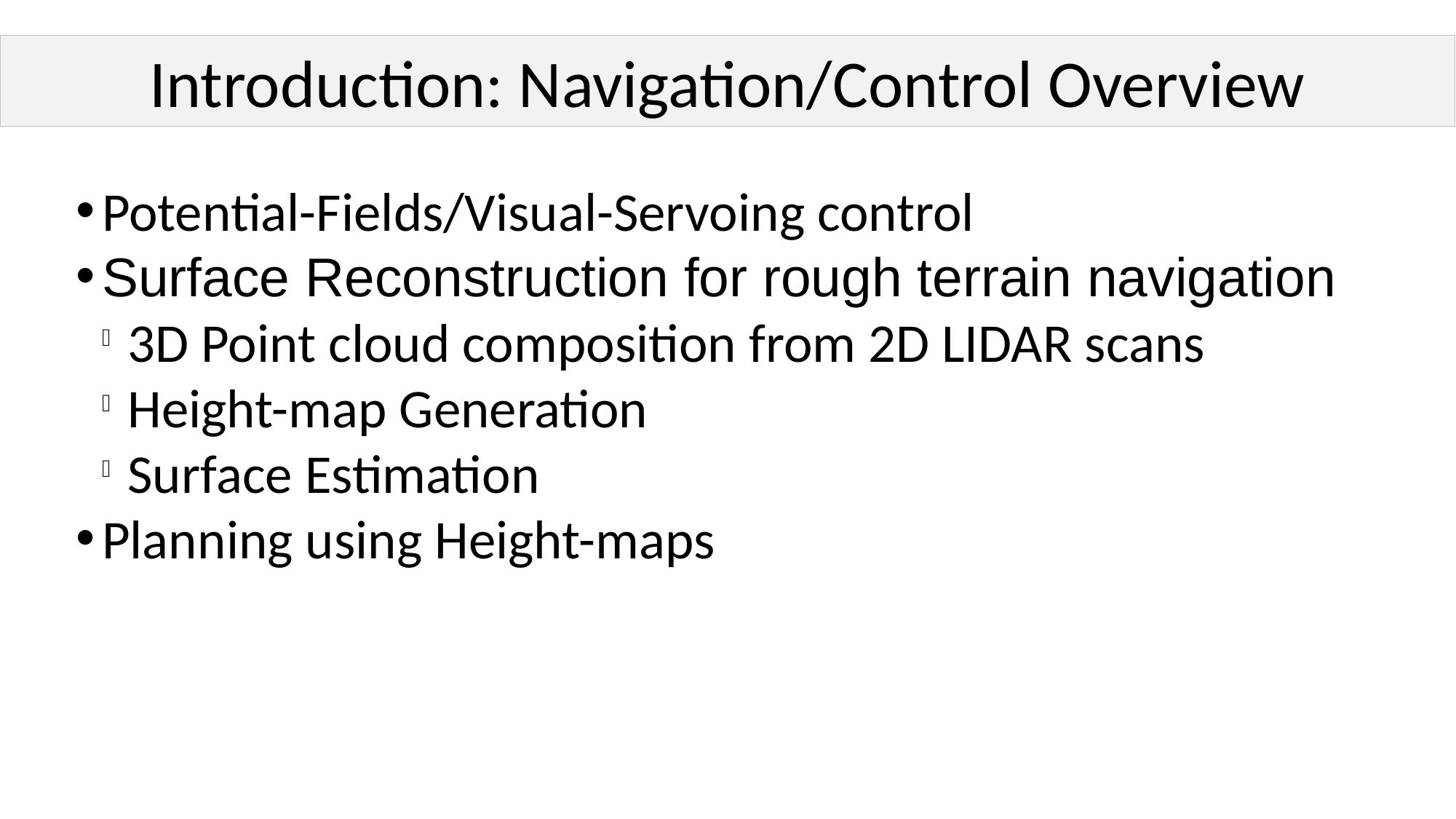

Introduction: Navigation/Control Overview
Potential-Fields/Visual-Servoing control
Surface Reconstruction for rough terrain navigation
3D Point cloud composition from 2D LIDAR scans
Height-map Generation
Surface Estimation
Planning using Height-maps